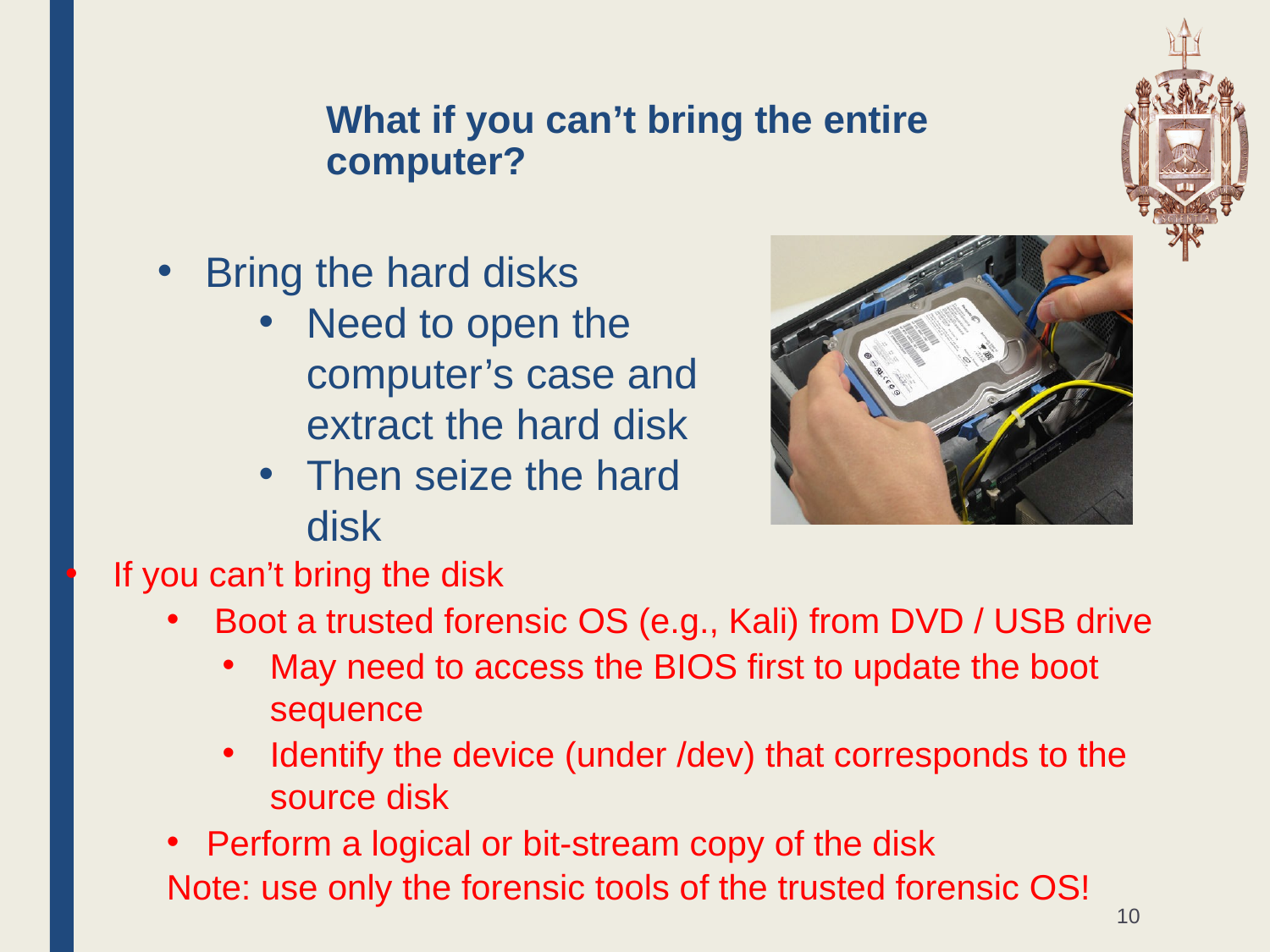

# What if you can’t bring the entire computer?

Bring the hard disks
Need to open the computer’s case and extract the hard disk
Then seize the hard disk
If you can’t bring the disk
Boot a trusted forensic OS (e.g., Kali) from DVD / USB drive
May need to access the BIOS first to update the boot sequence
Identify the device (under /dev) that corresponds to the source disk
Perform a logical or bit-stream copy of the disk
	Note: use only the forensic tools of the trusted forensic OS!
10